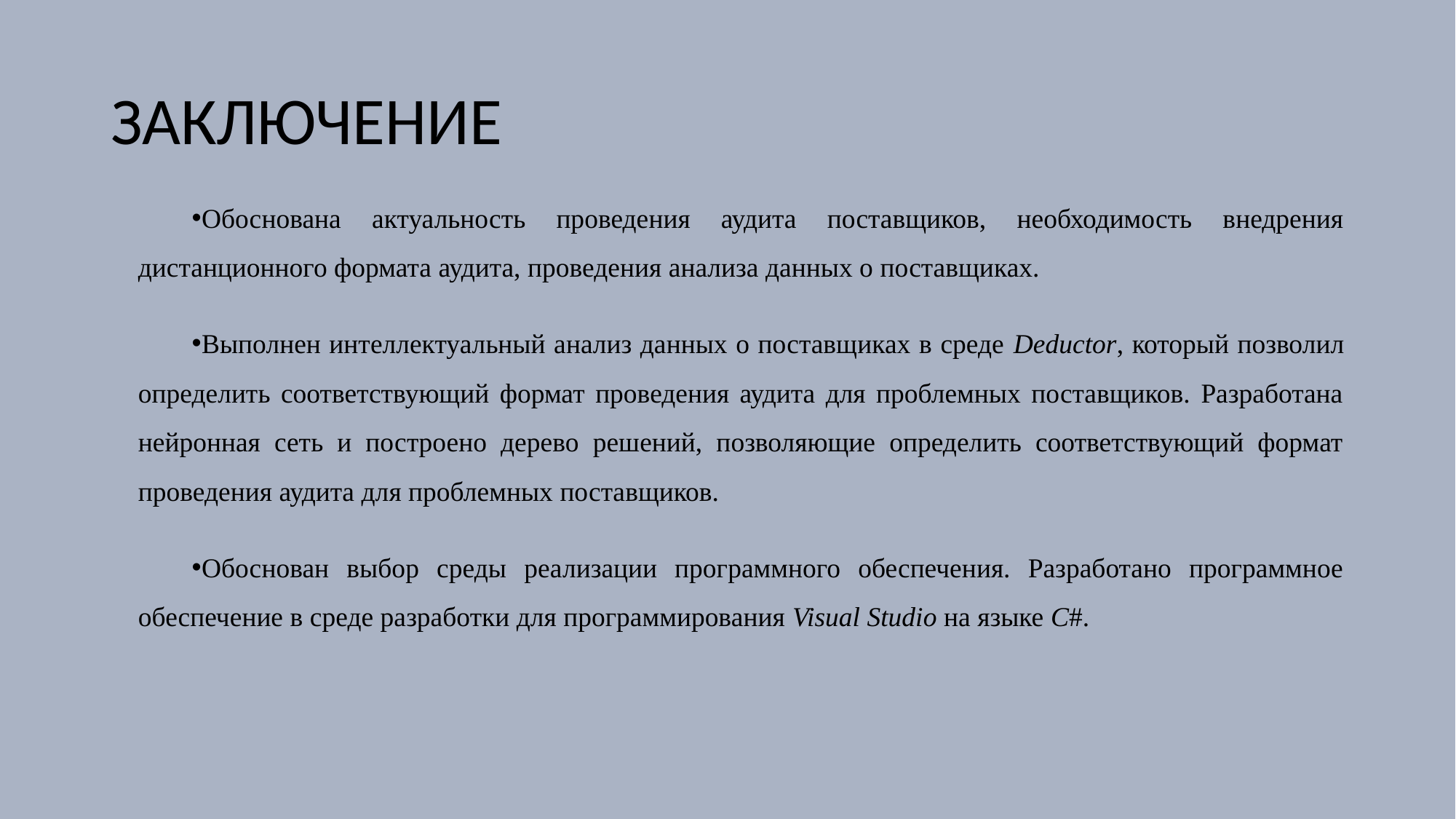

# ЗАКЛЮЧЕНИЕ
Обоснована актуальность проведения аудита поставщиков, необходимость внедрения дистанционного формата аудита, проведения анализа данных о поставщиках.
Выполнен интеллектуальный анализ данных о поставщиках в среде Deductor, который позволил определить соответствующий формат проведения аудита для проблемных поставщиков. Разработана нейронная сеть и построено дерево решений, позволяющие определить соответствующий формат проведения аудита для проблемных поставщиков.
Обоснован выбор среды реализации программного обеспечения. Разработано программное обеспечение в среде разработки для программирования Visual Studio на языке С#.